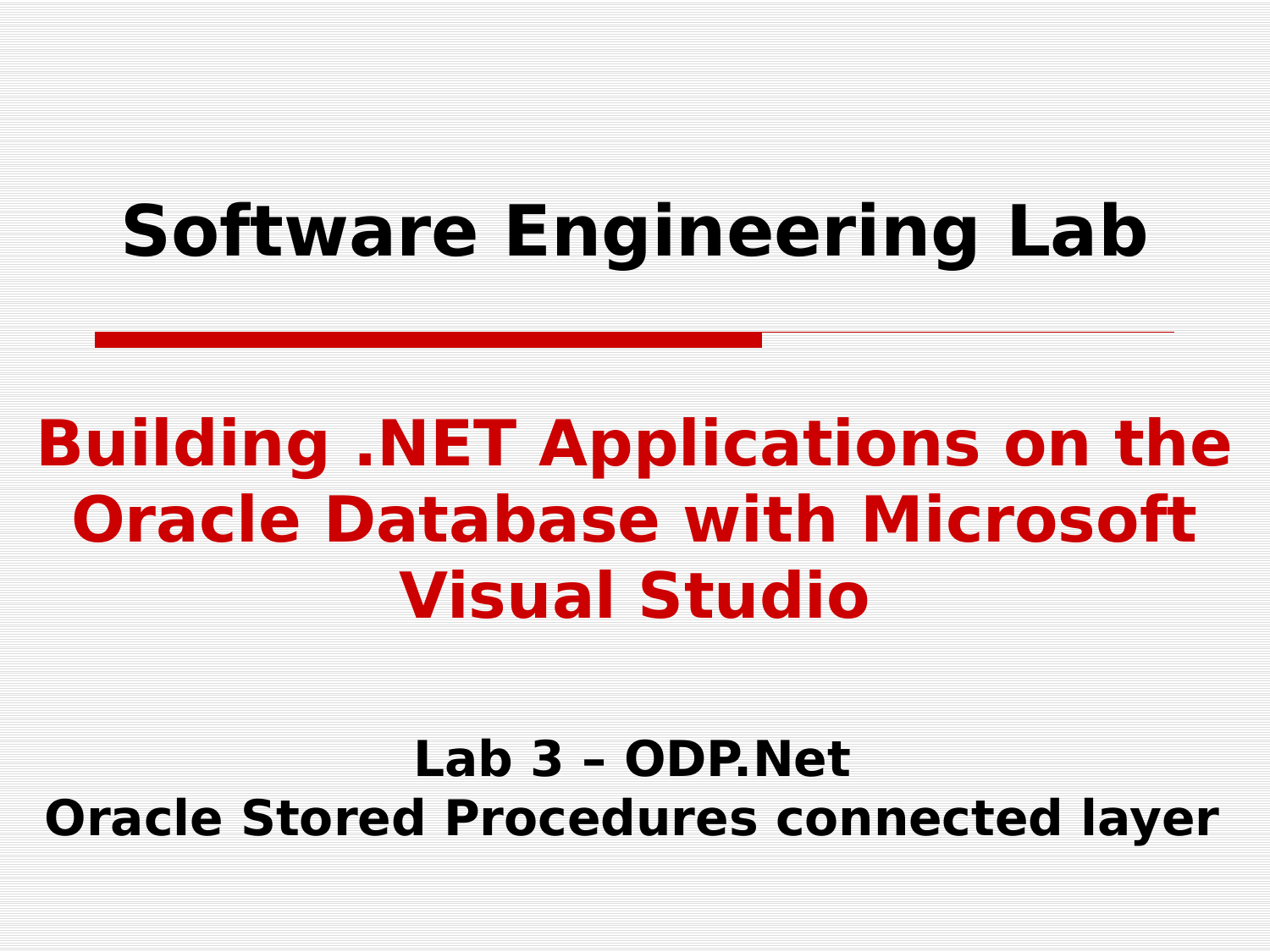

# Software Engineering Lab
Building .NET Applications on the Oracle Database with Microsoft Visual Studio
Lab 3 – ODP.Net
Oracle Stored Procedures connected layer